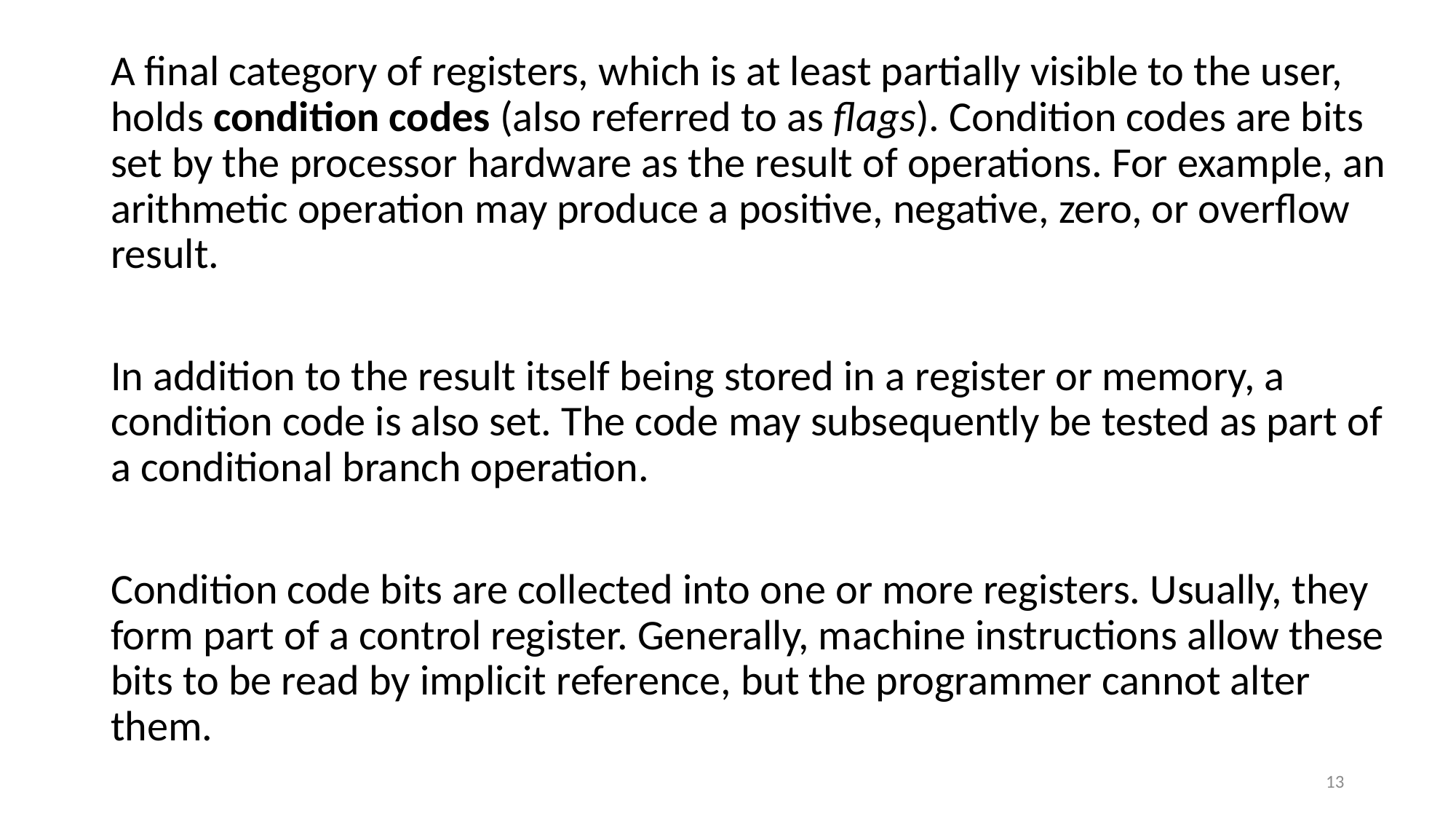

A final category of registers, which is at least partially visible to the user, holds condition codes (also referred to as flags). Condition codes are bits set by the processor hardware as the result of operations. For example, an arithmetic operation may produce a positive, negative, zero, or overflow result.

In addition to the result itself being stored in a register or memory, a condition code is also set. The code may subsequently be tested as part of a conditional branch operation.

Condition code bits are collected into one or more registers. Usually, they form part of a control register. Generally, machine instructions allow these bits to be read by implicit reference, but the programmer cannot alter them.
13